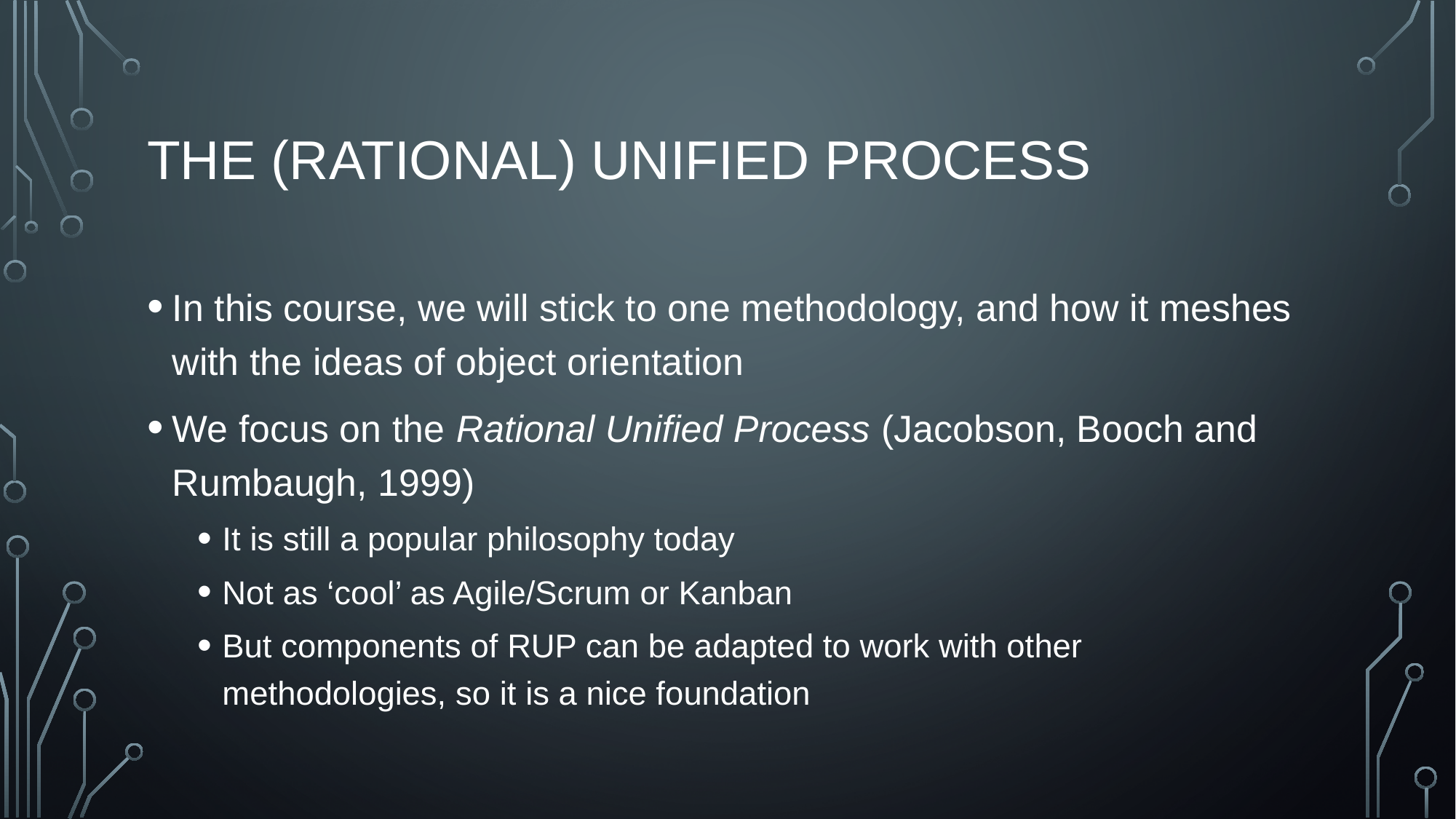

# The (RATIONAL) unified process
In this course, we will stick to one methodology, and how it meshes with the ideas of object orientation
We focus on the Rational Unified Process (Jacobson, Booch and Rumbaugh, 1999)
It is still a popular philosophy today
Not as ‘cool’ as Agile/Scrum or Kanban
But components of RUP can be adapted to work with other methodologies, so it is a nice foundation